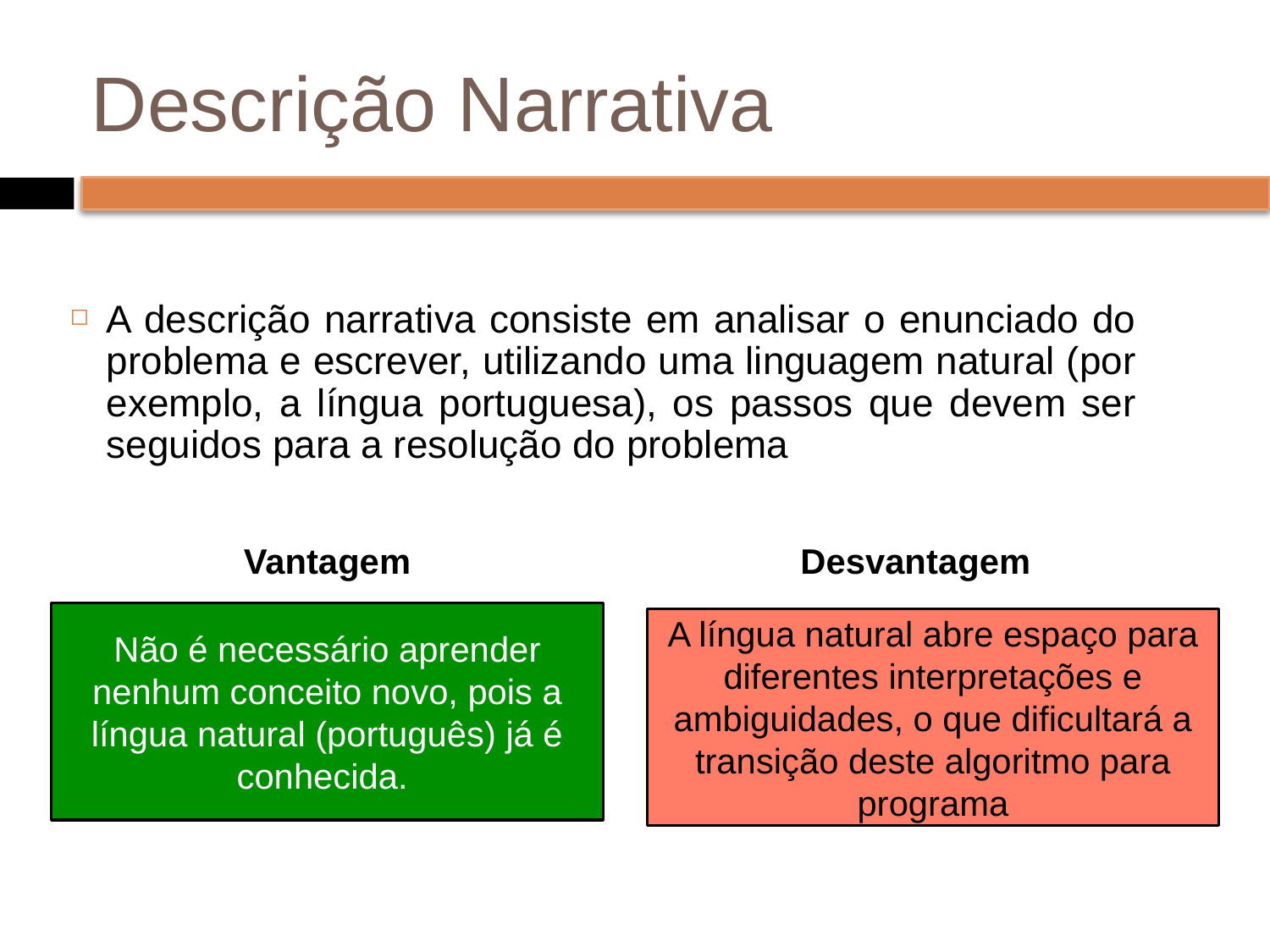

# Descrição Narrativa

A descrição narrativa consiste em analisar o enunciado do problema e escrever, utilizando uma linguagem natural (por exemplo, a língua portuguesa), os passos que devem ser seguidos para a resolução do problema
Vantagem
Desvantagem
Não é necessário aprender nenhum conceito novo, pois a língua natural (português) já é conhecida.
A língua natural abre espaço para diferentes interpretações e ambiguidades, o que dificultará a transição deste algoritmo para programa
9